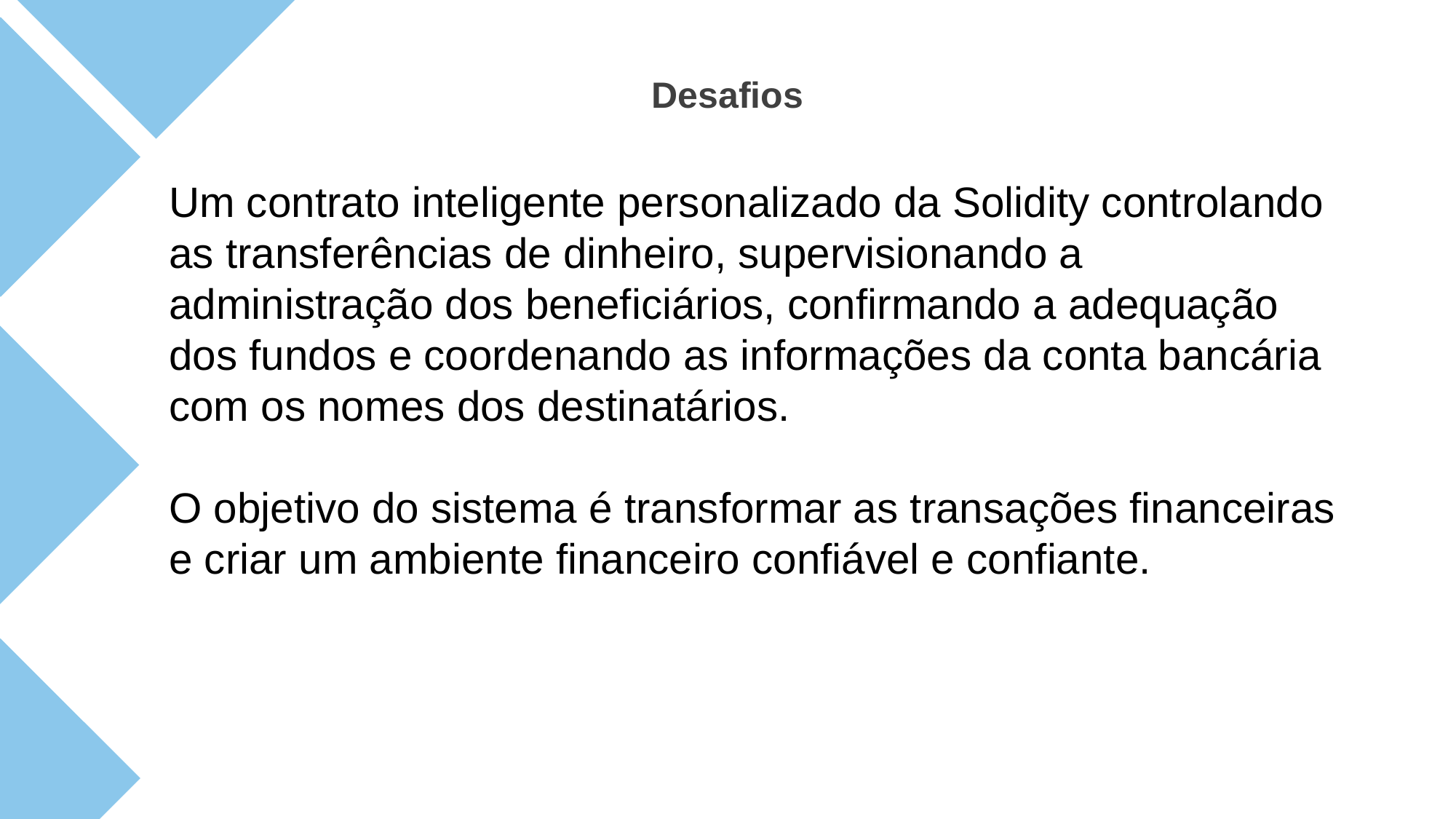

Desafios
Um contrato inteligente personalizado da Solidity controlando as transferências de dinheiro, supervisionando a administração dos beneficiários, confirmando a adequação dos fundos e coordenando as informações da conta bancária com os nomes dos destinatários.

O objetivo do sistema é transformar as transações financeiras e criar um ambiente financeiro confiável e confiante.